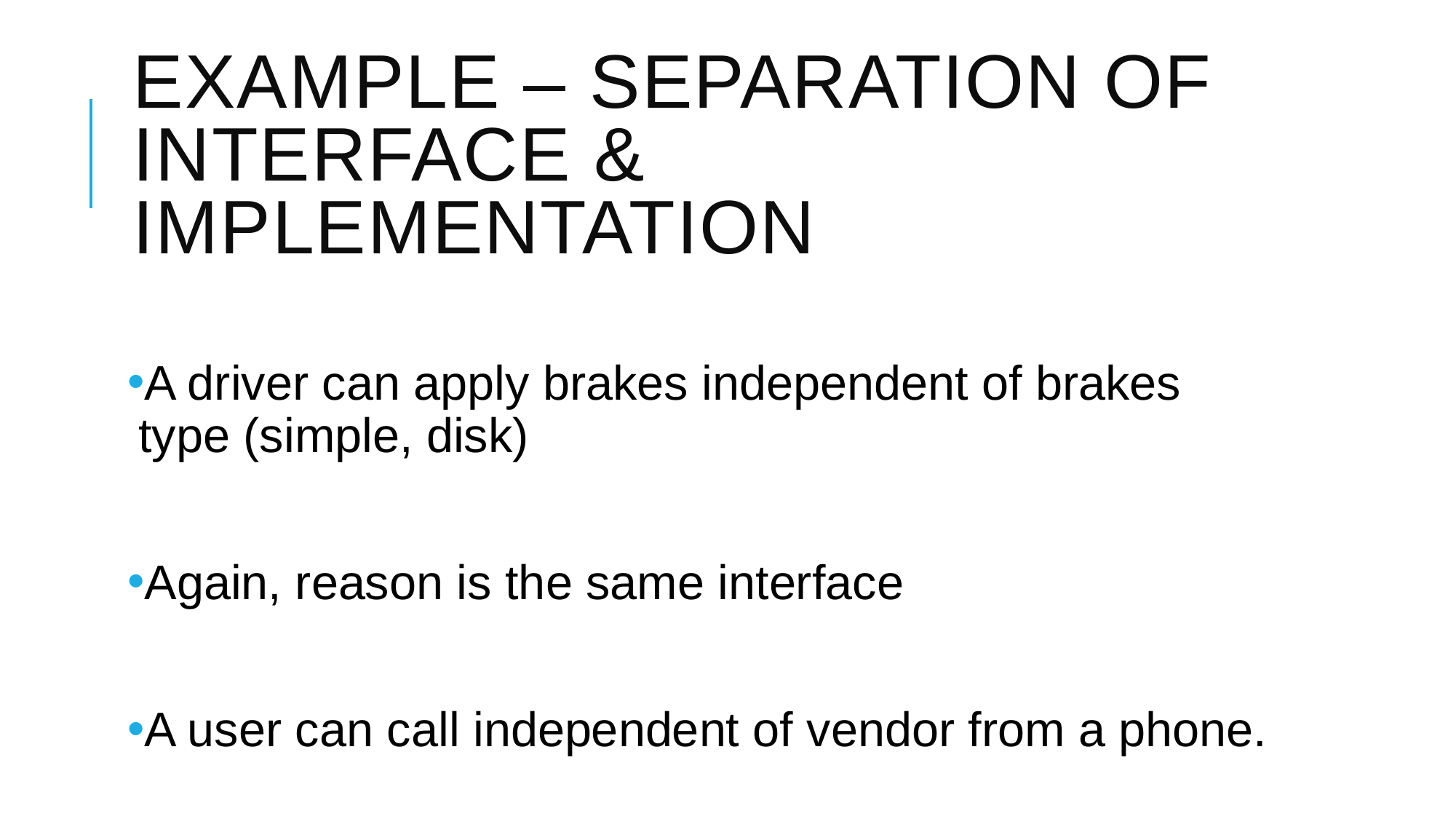

# Example – Separation of Interface & Implementation

A driver can apply brakes independent of brakes type (simple, disk)

Again, reason is the same interface

A user can call independent of vendor from a phone.